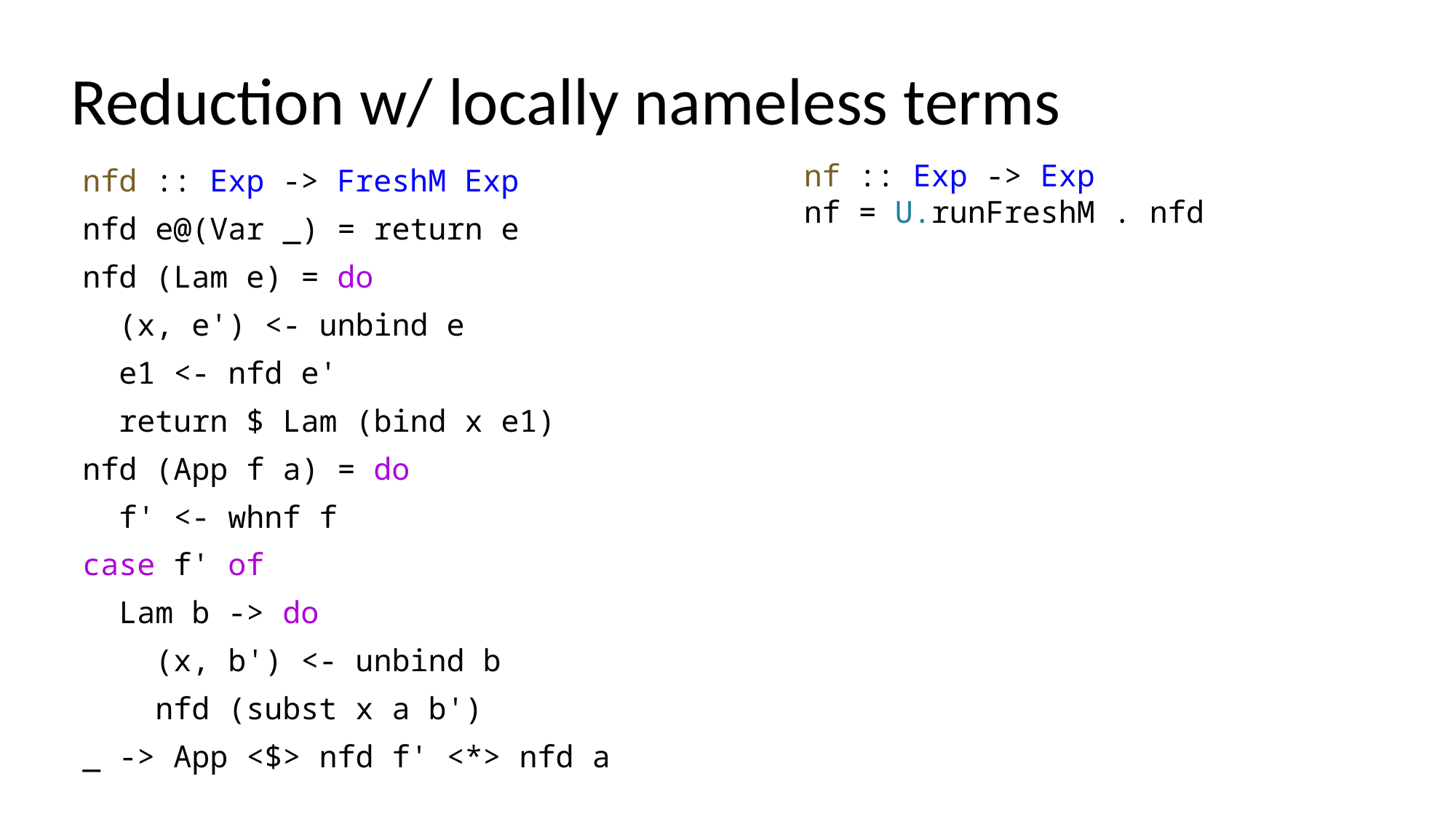

# Reduction w/ locally nameless terms
nf :: Exp -> Exp
nf = U.runFreshM . nfd

nfd :: Exp -> FreshM Exp
nfd e@(Var _) = return e
nfd (Lam e) = do
  (x, e') <- unbind e
  e1 <- nfd e'
  return $ Lam (bind x e1)
nfd (App f a) = do
  f' <- whnf f
case f' of
  Lam b -> do
    (x, b') <- unbind b
    nfd (subst x a b')
_ -> App <$> nfd f' <*> nfd a